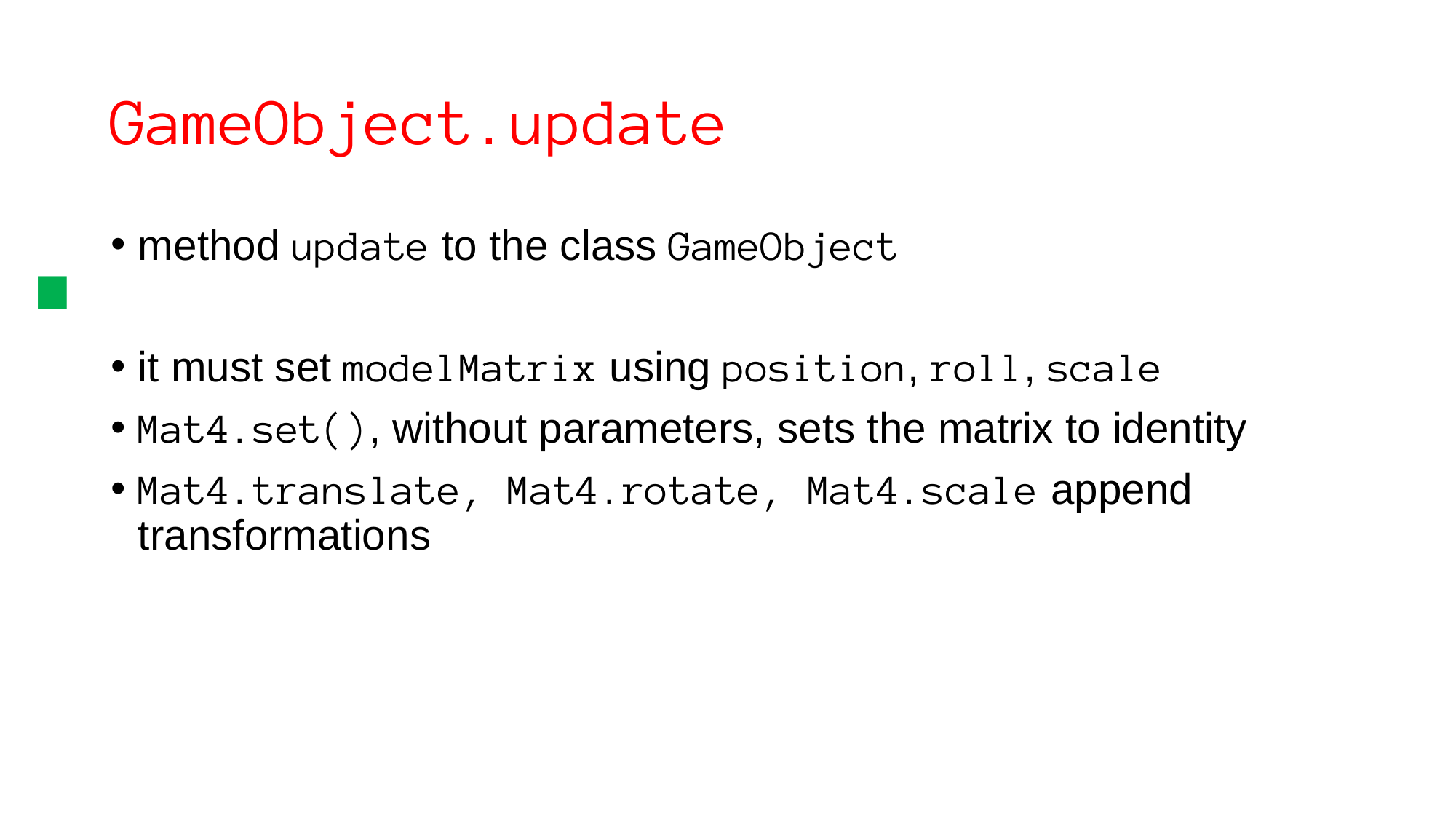

.
# GameObject.update
method update to the class GameObject

it must set modelMatrix using position, roll, scale
Mat4.set(), without parameters, sets the matrix to identity
Mat4.translate, Mat4.rotate, Mat4.scale append transformations